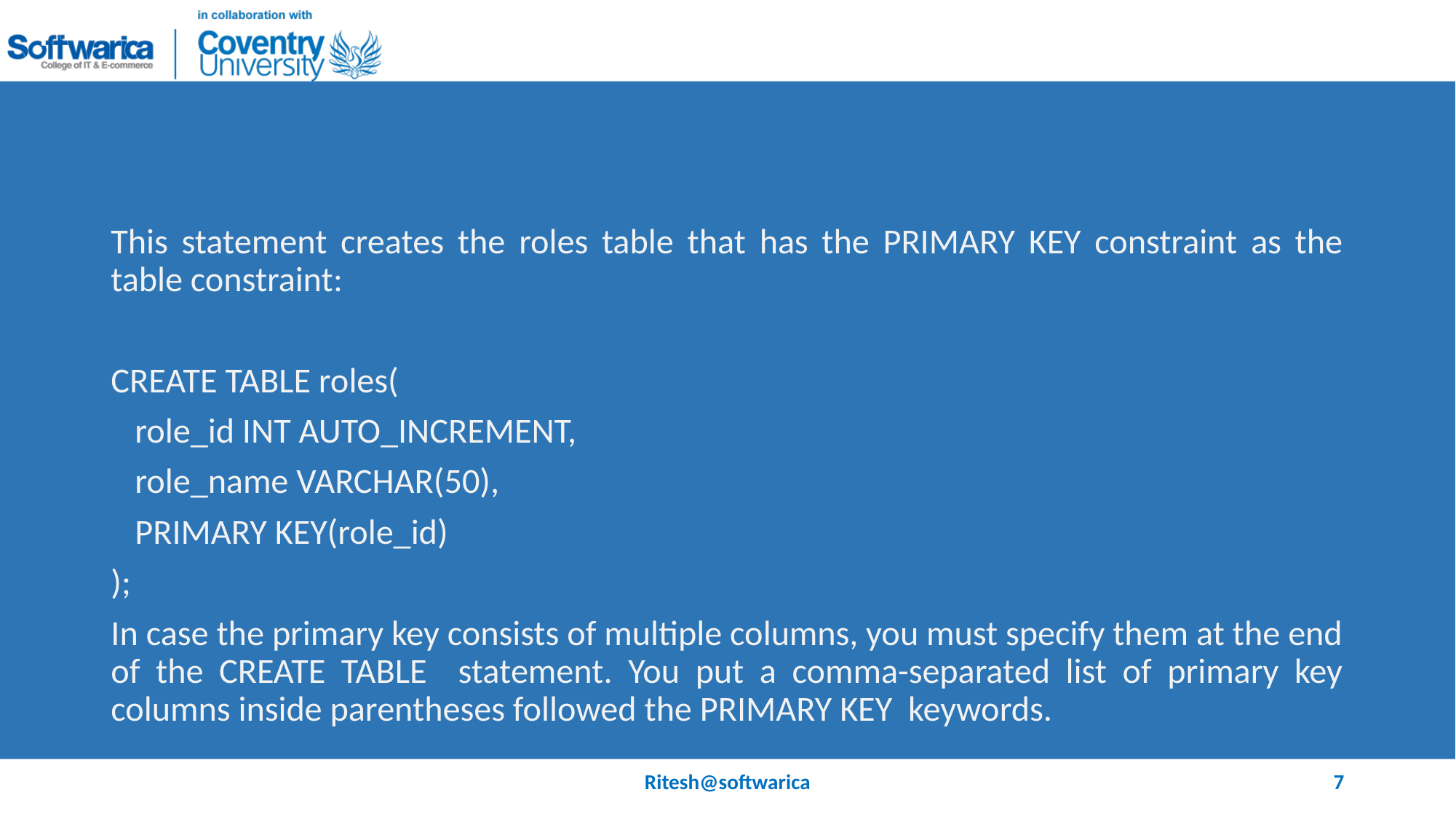

#
This statement creates the roles table that has the PRIMARY KEY constraint as the table constraint:

CREATE TABLE roles(
   role_id INT AUTO_INCREMENT,
   role_name VARCHAR(50),
   PRIMARY KEY(role_id)
);
In case the primary key consists of multiple columns, you must specify them at the end of the CREATE TABLE  statement. You put a comma-separated list of primary key columns inside parentheses followed the PRIMARY KEY  keywords.
Ritesh@softwarica
7